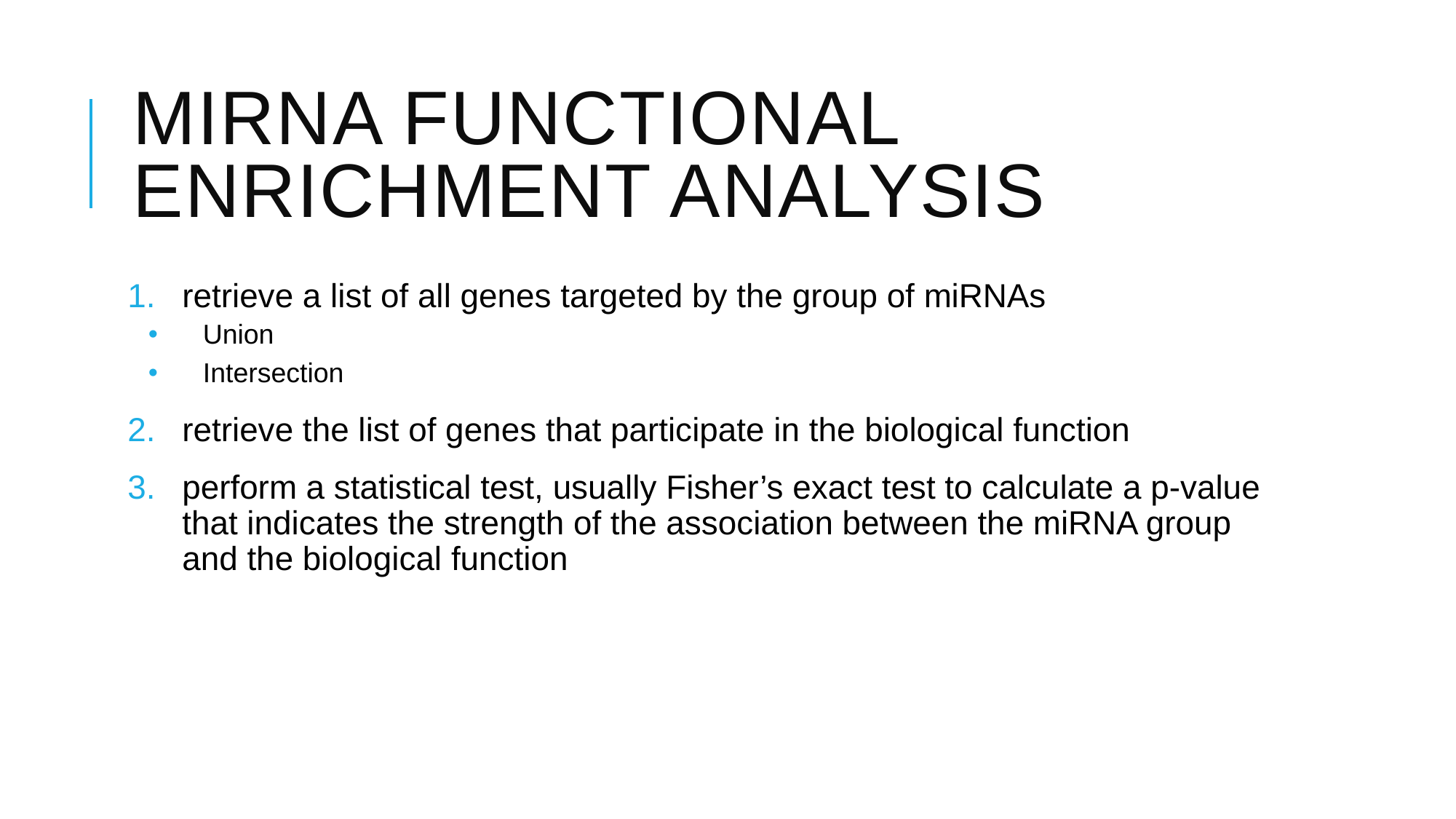

# miRNA functional enrichment analysis
retrieve a list of all genes targeted by the group of miRNAs
Union
Intersection
retrieve the list of genes that participate in the biological function
perform a statistical test, usually Fisher’s exact test to calculate a p-value that indicates the strength of the association between the miRNA group and the biological function